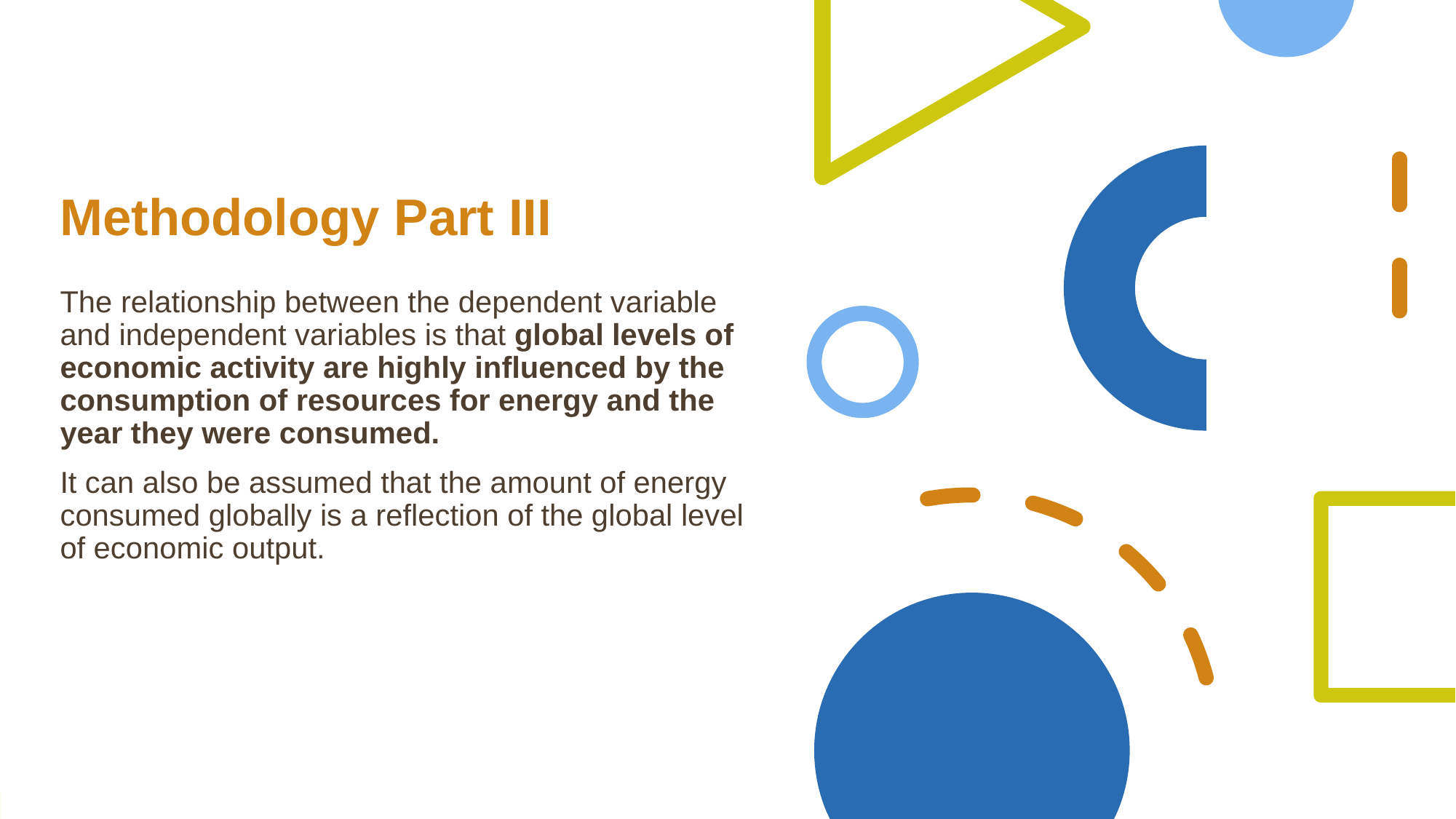

# Methodology Part III

The relationship between the dependent variable and independent variables is that global levels of economic activity are highly influenced by the consumption of resources for energy and the year they were consumed.
It can also be assumed that the amount of energy consumed globally is a reflection of the global level of economic output.